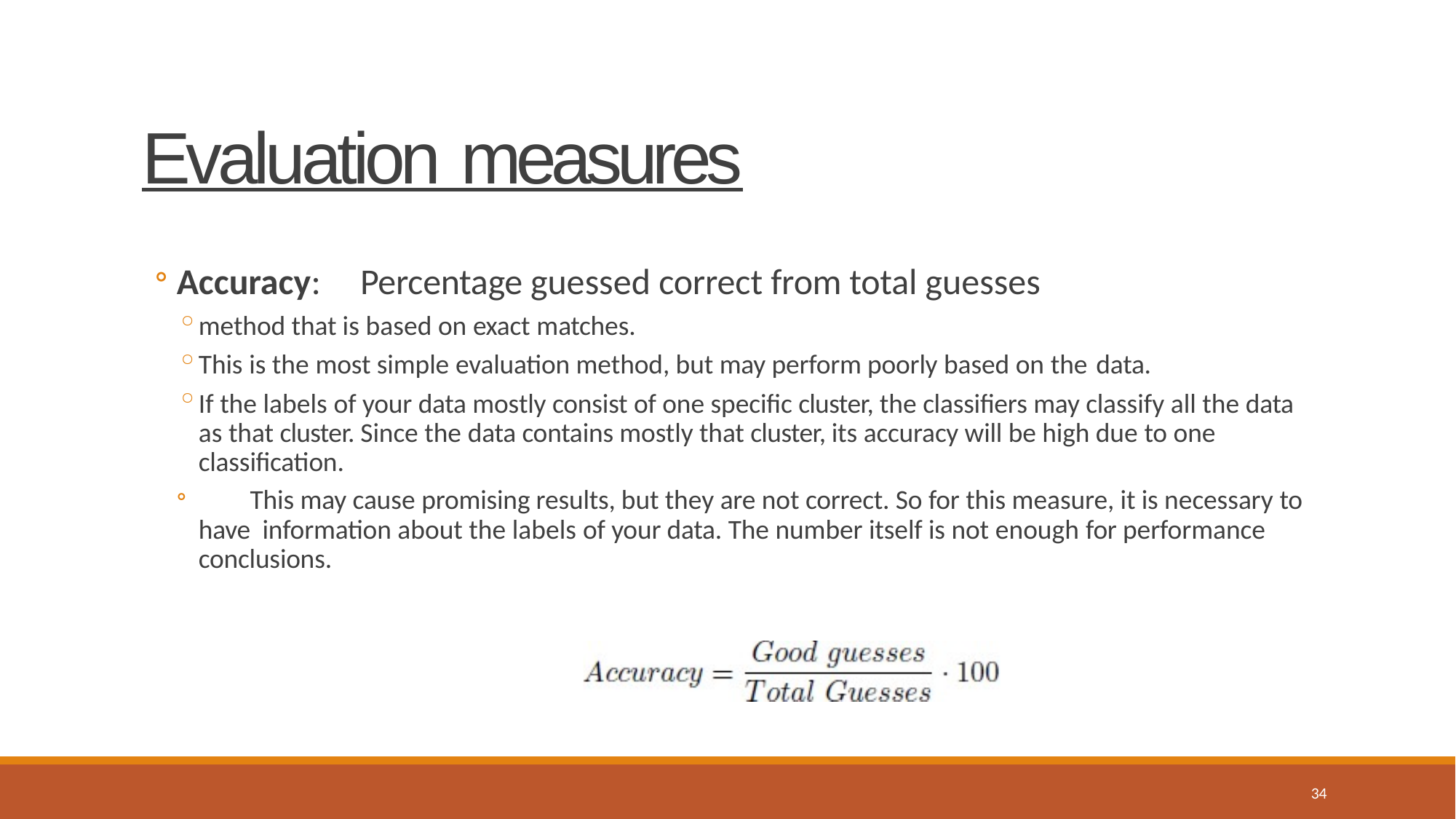

# Evaluation measures
Accuracy:	Percentage guessed correct from total guesses
method that is based on exact matches.
This is the most simple evaluation method, but may perform poorly based on the data.
If the labels of your data mostly consist of one specific cluster, the classifiers may classify all the data  as that cluster. Since the data contains mostly that cluster, its accuracy will be high due to one  classification.
	This may cause promising results, but they are not correct. So for this measure, it is necessary to have  information about the labels of your data. The number itself is not enough for performance  conclusions.

34